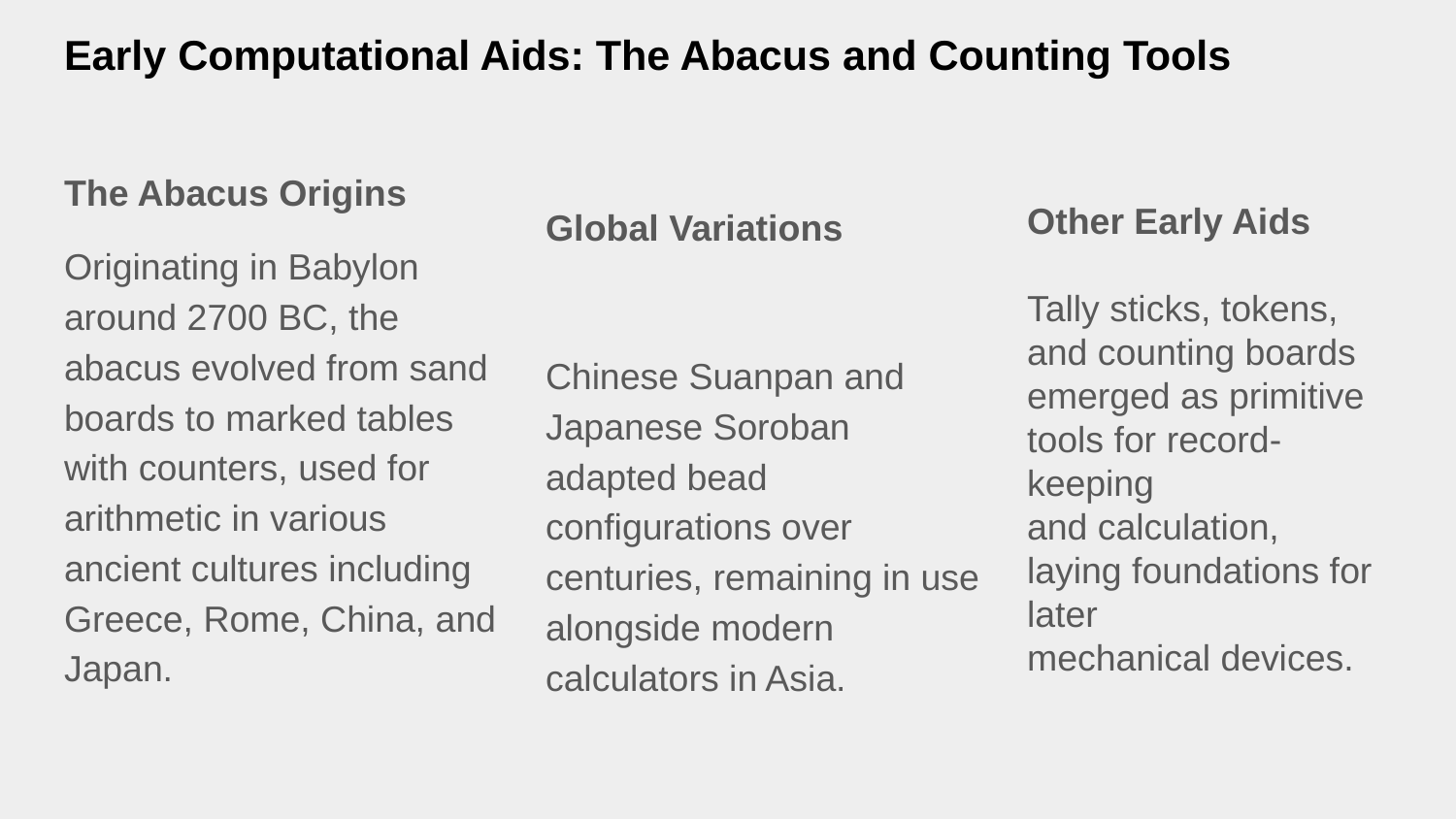

# Early Computational Aids: The Abacus and Counting Tools
The Abacus Origins
Originating in Babylon around 2700 BC, the abacus evolved from sand boards to marked tables with counters, used for arithmetic in various ancient cultures including Greece, Rome, China, and Japan.

Global Variations

Chinese Suanpan and Japanese Soroban adapted bead configurations over centuries, remaining in use alongside modern calculators in Asia.

Other Early Aids

Tally sticks, tokens, and counting boards
emerged as primitive tools for record-keeping
and calculation, laying foundations for later
mechanical devices.